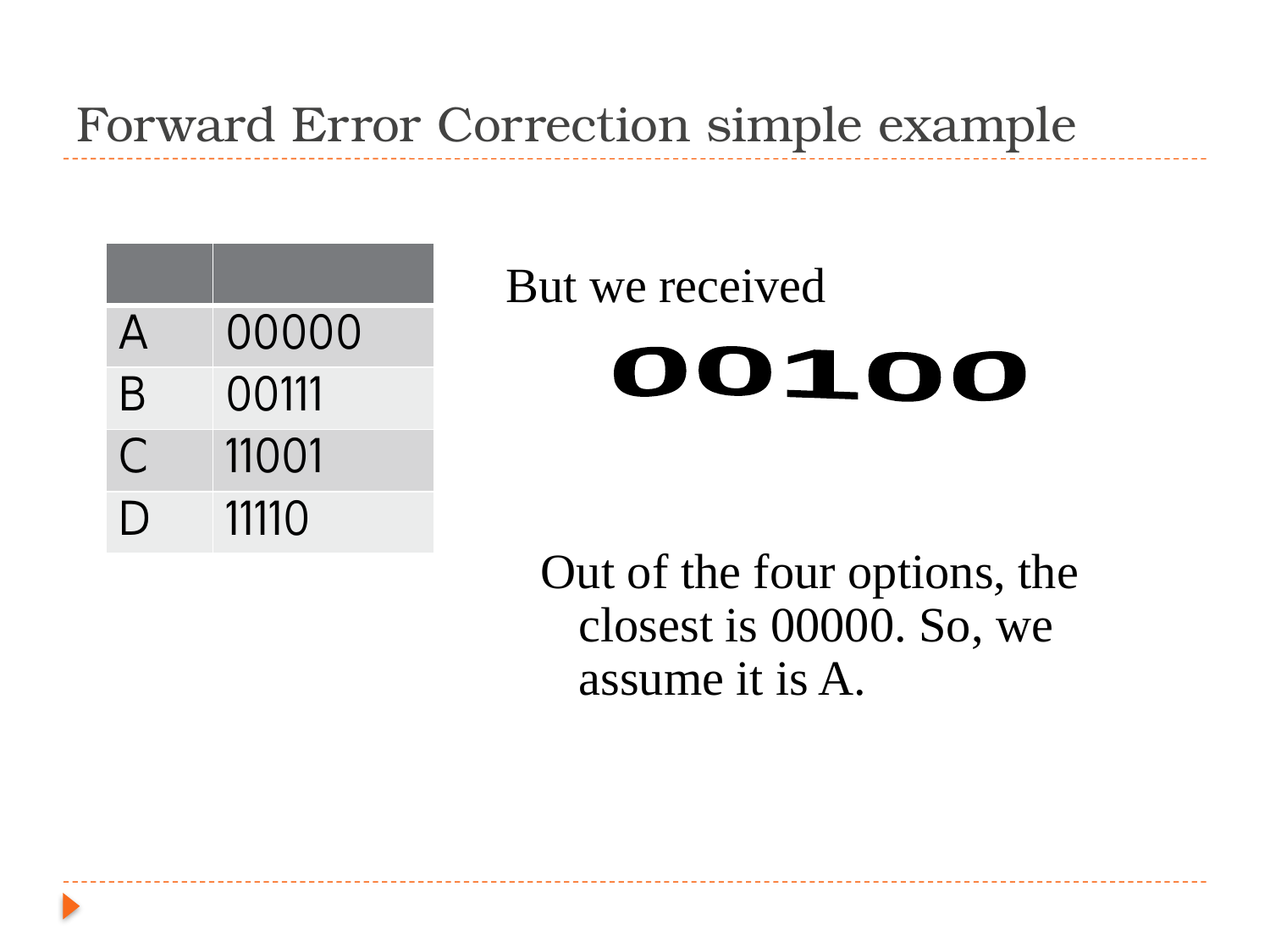

# Forward Error Correction simple example
|  |  |
| --- | --- |
| A | 00000 |
| B | 00111 |
| C | 11001 |
| D | 11110 |
But we received
00100
Out of the four options, the closest is 00000. So, we assume it is A.